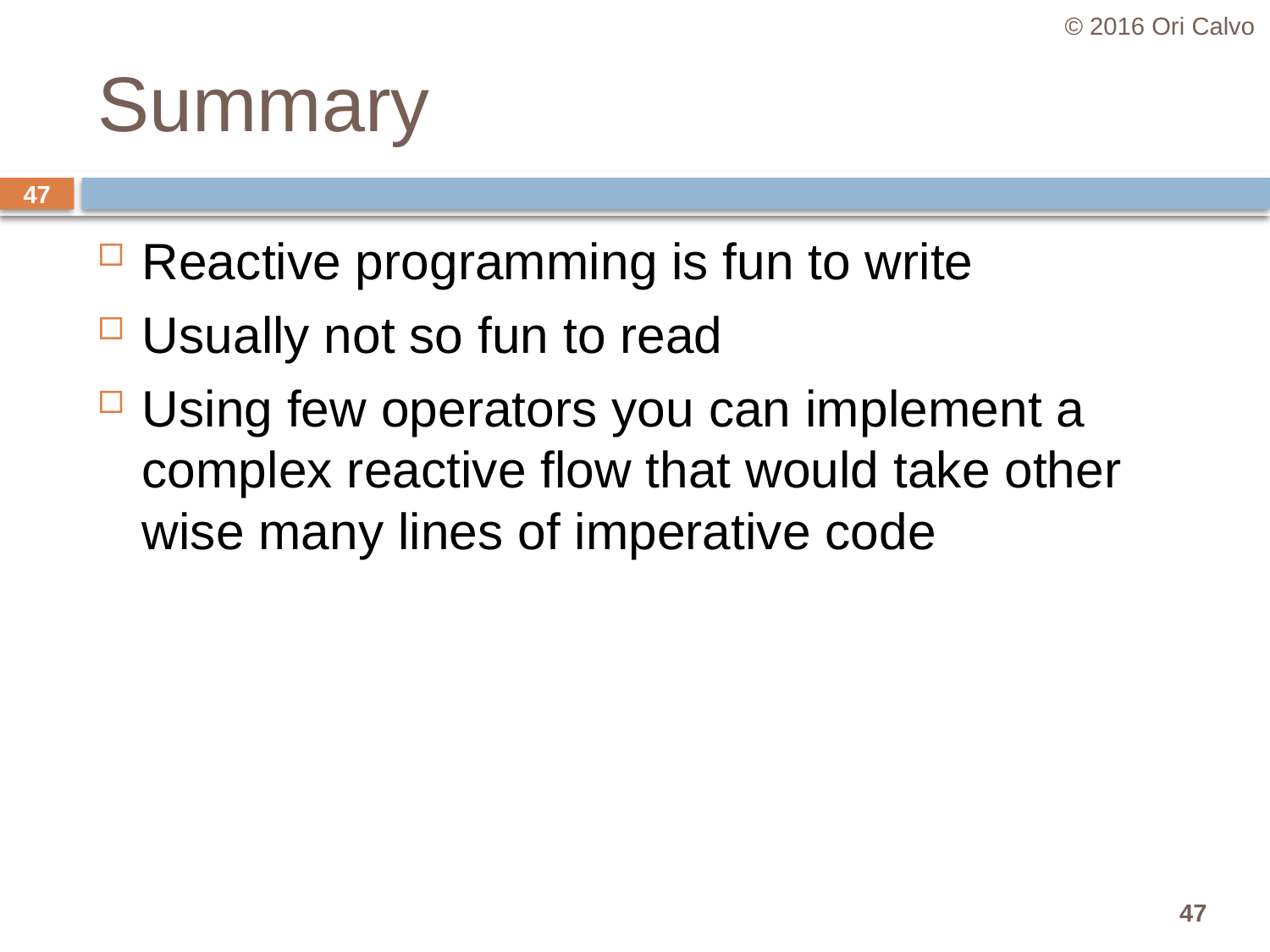

© 2016 Ori Calvo
# Summary
47
Reactive programming is fun to write
Usually not so fun to read
Using few operators you can implement a complex reactive flow that would take other wise many lines of imperative code